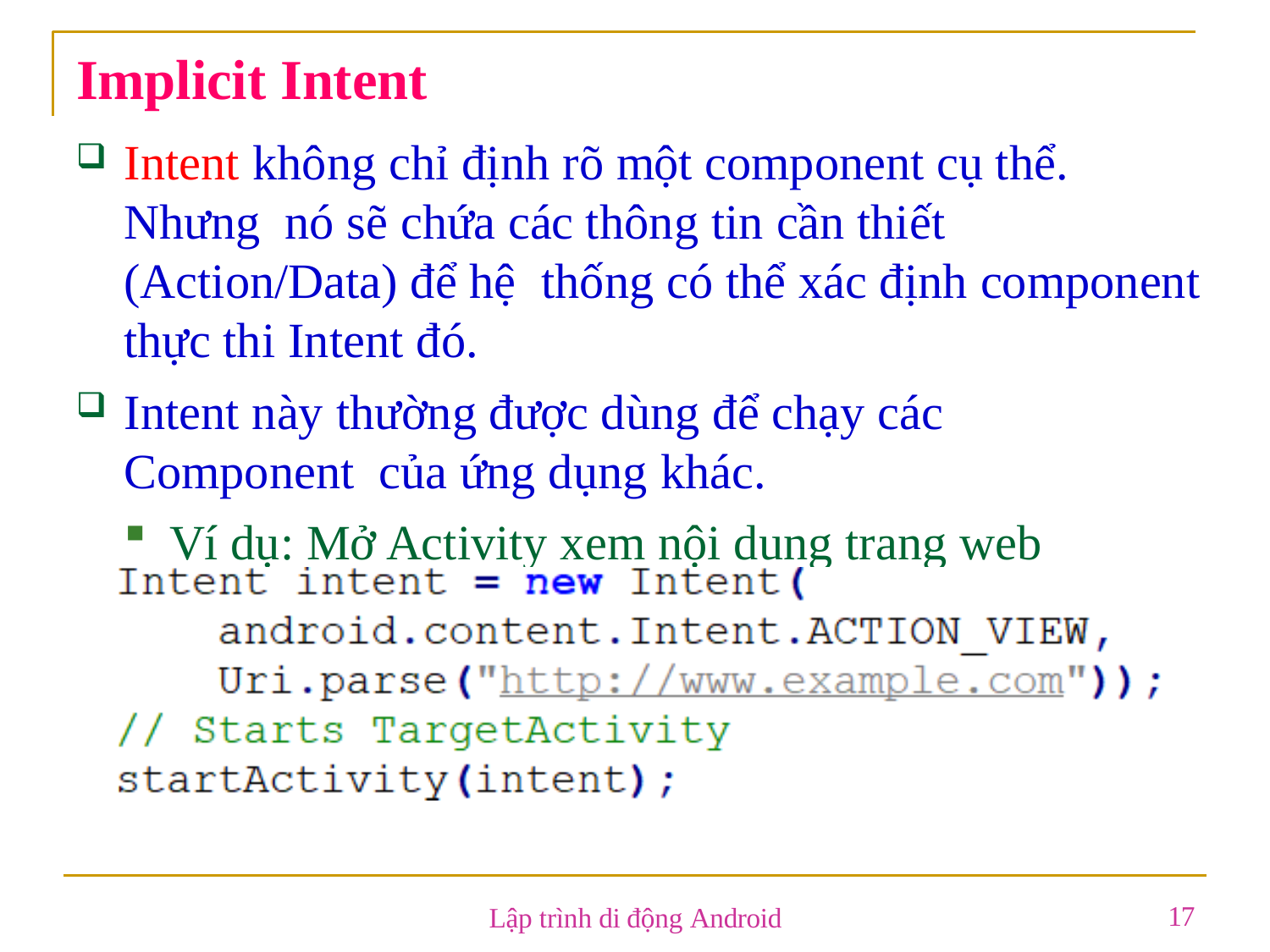

# Implicit Intent
Intent không chỉ định rõ một component cụ thể. Nhưng  nó sẽ chứa các thông tin cần thiết (Action/Data) để hệ  thống có thể xác định component thực thi Intent đó.
Intent này thường được dùng để chạy các Component  của ứng dụng khác.
Ví dụ: Mở Activity xem nội dung trang web

17
Lập trình di động Android